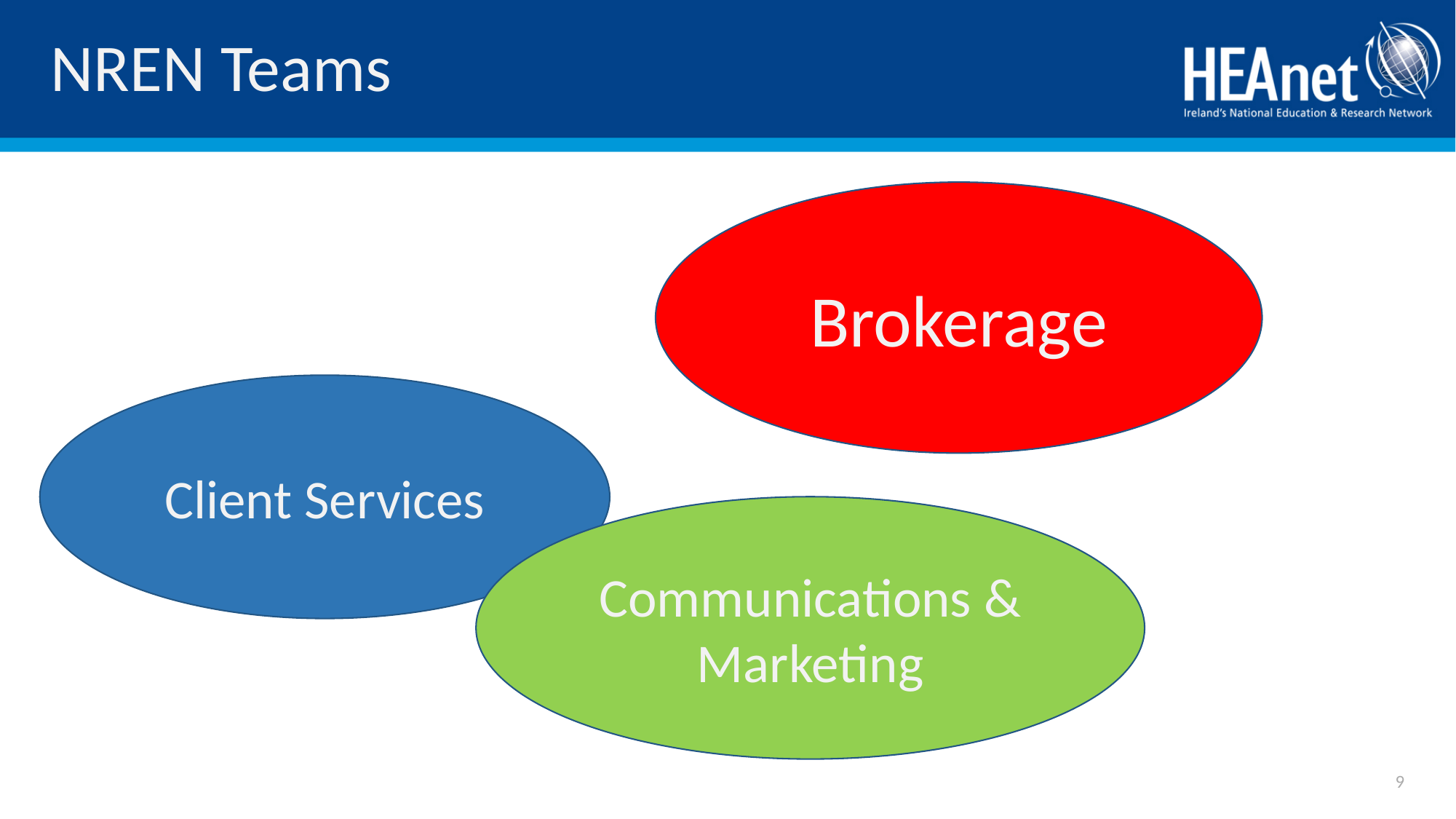

# NREN Teams
Brokerage
Client Services
Communications & Marketing
9